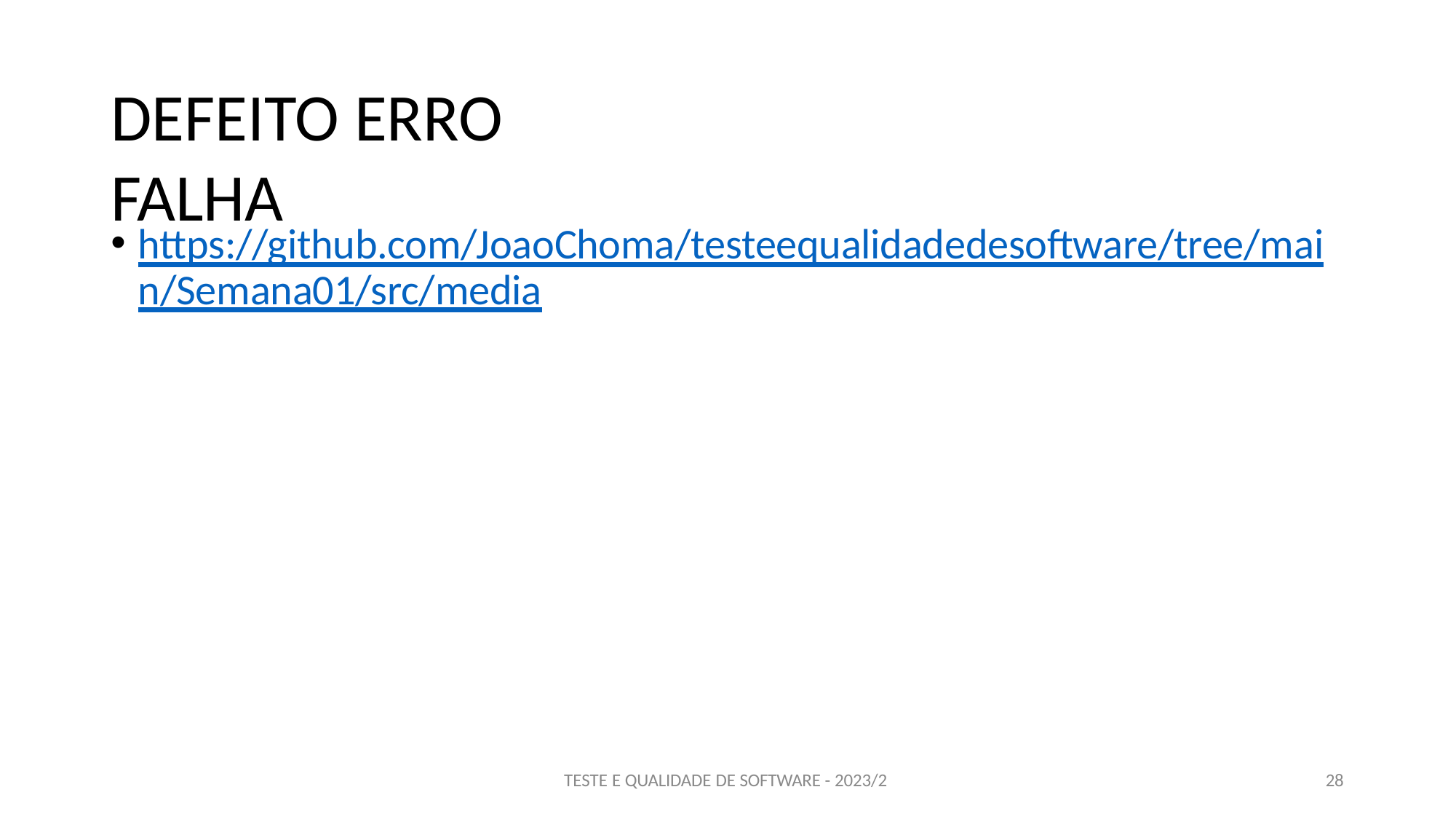

# DEFEITO ERRO FALHA
https://github.com/JoaoChoma/testeequalidadedesoftware/tree/mai n/Semana01/src/media
TESTE E QUALIDADE DE SOFTWARE - 2023/2
28